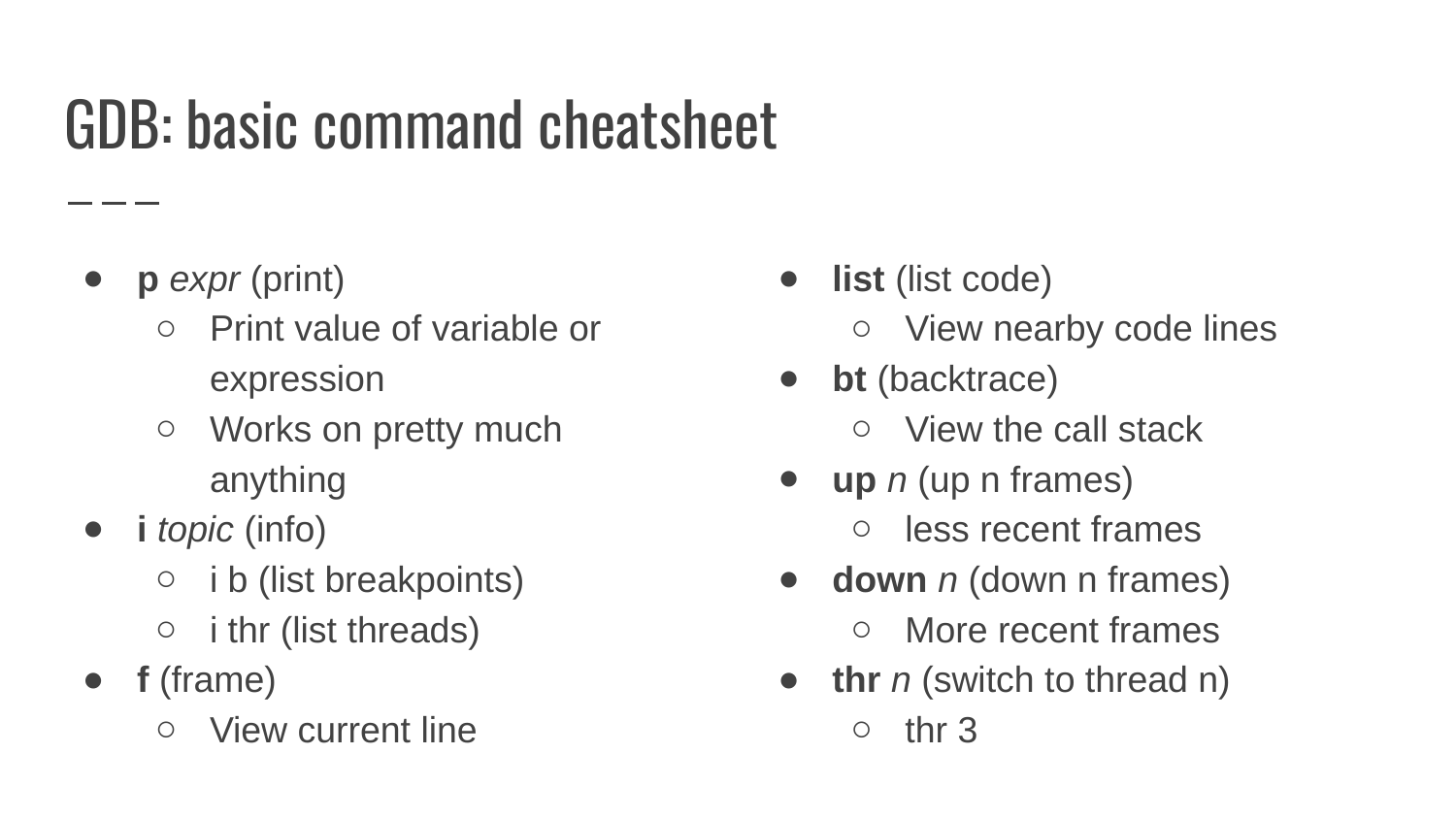

# GDB: basic command cheatsheet
p expr (print)
Print value of variable or expression
Works on pretty much anything
i topic (info)
i b (list breakpoints)
i thr (list threads)
f (frame)
View current line

list (list code)
View nearby code lines
bt (backtrace)
View the call stack
up n (up n frames)
less recent frames
down n (down n frames)
More recent frames
thr n (switch to thread n)
thr 3